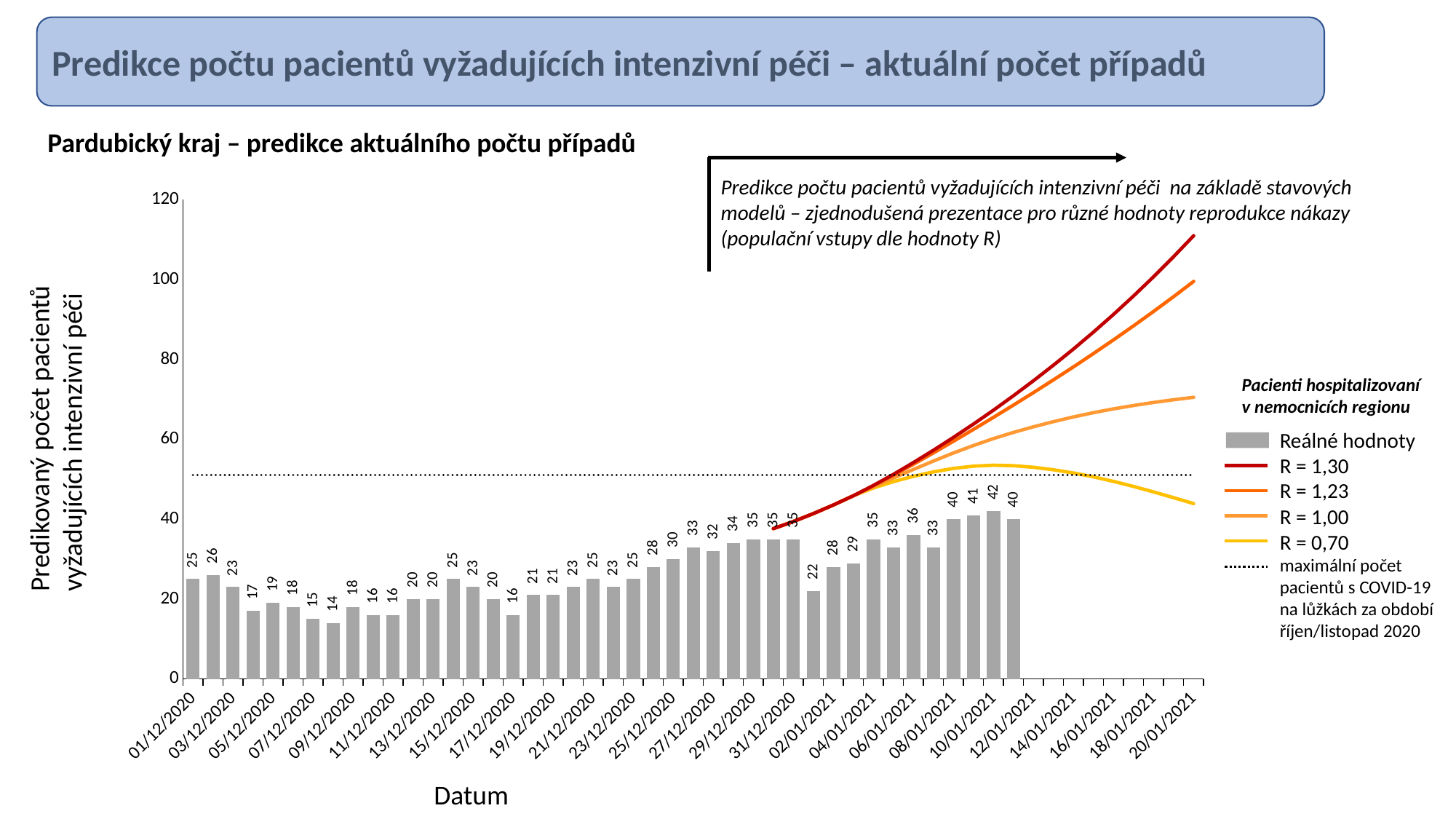

Predikce počtu pacientů vyžadujících intenzivní péči – aktuální počet případů
Pardubický kraj – predikce aktuálního počtu případů
Predikce počtu pacientů vyžadujících intenzivní péči  na základě stavových modelů – zjednodušená prezentace pro různé hodnoty reprodukce nákazy
(populační vstupy dle hodnoty R)

### Chart

| Category | reálná hodnota | Predikce intenzivní péče  aktuálně na lůžku | Predikce intenzivní péče  aktuálně na lůžku | Predikce intenzivní péče  aktuálně na lůžku | Predikce intenzivní péče  aktuálně na lůžku | Predikce intenzivní péče  aktuálně na lůžku |
|---|---|---|---|---|---|---|
| 44166 | 25.0 | None | None | None | None | 51.0 |
| 44167 | 26.0 | None | None | None | None | 51.0 |
| 44168 | 23.0 | None | None | None | None | 51.0 |
| 44169 | 17.0 | None | None | None | None | 51.0 |
| 44170 | 19.0 | None | None | None | None | 51.0 |
| 44171 | 18.0 | None | None | None | None | 51.0 |
| 44172 | 15.0 | None | None | None | None | 51.0 |
| 44173 | 14.0 | None | None | None | None | 51.0 |
| 44174 | 18.0 | None | None | None | None | 51.0 |
| 44175 | 16.0 | None | None | None | None | 51.0 |
| 44176 | 16.0 | None | None | None | None | 51.0 |
| 44177 | 20.0 | None | None | None | None | 51.0 |
| 44178 | 20.0 | None | None | None | None | 51.0 |
| 44179 | 25.0 | None | None | None | None | 51.0 |
| 44180 | 23.0 | None | None | None | None | 51.0 |
| 44181 | 20.0 | None | None | None | None | 51.0 |
| 44182 | 16.0 | None | None | None | None | 51.0 |
| 44183 | 21.0 | None | None | None | None | 51.0 |
| 44184 | 21.0 | None | None | None | None | 51.0 |
| 44185 | 23.0 | None | None | None | None | 51.0 |
| 44186 | 25.0 | None | None | None | None | 51.0 |
| 44187 | 23.0 | None | None | None | None | 51.0 |
| 44188 | 25.0 | None | None | None | None | 51.0 |
| 44189 | 28.0 | None | None | None | None | 51.0 |
| 44190 | 30.0 | None | None | None | None | 51.0 |
| 44191 | 33.0 | None | None | None | None | 51.0 |
| 44192 | 32.0 | None | None | None | None | 51.0 |
| 44193 | 34.0 | None | None | None | None | 51.0 |
| 44194 | 35.0 | None | None | None | None | 51.0 |
| 44195 | 35.0 | 37.62948877419986 | 37.62948877419986 | 37.62948877419986 | 37.62948877419986 | 51.0 |
| 44196 | 35.0 | 39.40675907091045 | 39.40675907091045 | 39.40675907091045 | 39.40675907091045 | 51.0 |
| 44197 | 22.0 | 41.390689880826464 | 41.390689880826464 | 41.390689880826464 | 41.390689880826464 | 51.0 |
| 44198 | 28.0 | 43.5496864565338 | 43.5496864565338 | 43.5496864565338 | 43.5496864565338 | 51.0 |
| 44199 | 29.0 | 45.85863585096421 | 45.85863585096421 | 45.85863585096421 | 45.85863585096421 | 51.0 |
| 44200 | 35.0 | 47.79911904676074 | 48.12046285907026 | 48.362484282164594 | 48.44163039940375 | 51.0 |
| 44201 | 33.0 | 49.397326355671865 | 50.314809572921696 | 51.006381320480585 | 51.23225063868301 | 51.0 |
| 44202 | 36.0 | 50.73182079344598 | 52.45891288535464 | 53.760852087837485 | 54.186160026688896 | 51.0 |
| 44203 | 33.0 | 51.84360220641075 | 54.55423326423379 | 56.59739528951645 | 57.26488862204519 | 51.0 |
| 44204 | 40.0 | 52.71467611295236 | 56.575780072181466 | 59.51805061836865 | 60.4853751044019 | 51.0 |
| 44205 | 41.0 | 53.26877396641403 | 58.44972299268324 | 62.477850678569666 | 63.816965347184066 | 51.0 |
| 44206 | 42.0 | 53.50637346969611 | 60.17782107756673 | 65.5004645181387 | 67.29437756463791 | 51.0 |
| 44207 | 40.0 | 53.38939253111086 | 61.72788928121058 | 68.57590342610797 | 70.91820654712451 | 51.0 |
| 44208 | 0.0 | 52.98925487320983 | 63.13164675861864 | 71.6997240813176 | 74.67205705317917 | 51.0 |
| 44209 | 0.0 | 52.37444394307027 | 64.4246358104646 | 74.89077727792501 | 78.57259109279835 | 51.0 |
| 44210 | 0.0 | 51.56613285857466 | 65.60334011255497 | 78.147589173611 | 82.62472107572256 | 51.0 |
| 44211 | 0.0 | 50.58984170366913 | 66.67288774915446 | 81.48952446676525 | 86.860735217532 | 51.0 |
| 44212 | 0.0 | 49.4459543770311 | 67.6160539096758 | 84.90210586044424 | 91.27193428168937 | 51.0 |
| 44213 | 0.0 | 48.17940041697532 | 68.46353201259946 | 88.41059727495346 | 95.8849805623928 | 51.0 |
| 44214 | 0.0 | 46.810886057251196 | 69.22141119446594 | 92.01329099199553 | 100.69913448245664 | 51.0 |
| 44215 | 0.0 | 45.373670047929764 | 69.90526869094262 | 95.71706417284747 | 105.7230337165372 | 51.0 |
| 44216 | 0.0 | 43.88767447922497 | 70.51896772551652 | 99.52665433175073 | 110.9689920998452 | 51.0 |
|  | None | None | None | None | None | None |
|  | None | None | None | None | None | None |
|  | None | None | None | None | None | None |
|  | None | None | None | None | None | None |
|  | None | None | None | None | None | None |
|  | None | None | None | None | None | None |
|  | None | None | None | None | None | None |
|  | None | None | None | None | None | None |
|  | None | None | None | None | None | None |
|  | None | None | None | None | None | None |
Pacienti hospitalizovaní v nemocnicích regionu
Predikovaný počet pacientů
vyžadujících intenzivní péči
Reálné hodnoty
R = 1,30
R = 1,23
R = 1,00
R = 0,70
maximální počet pacientů s COVID-19 na lůžkách za období říjen/listopad 2020

Datum